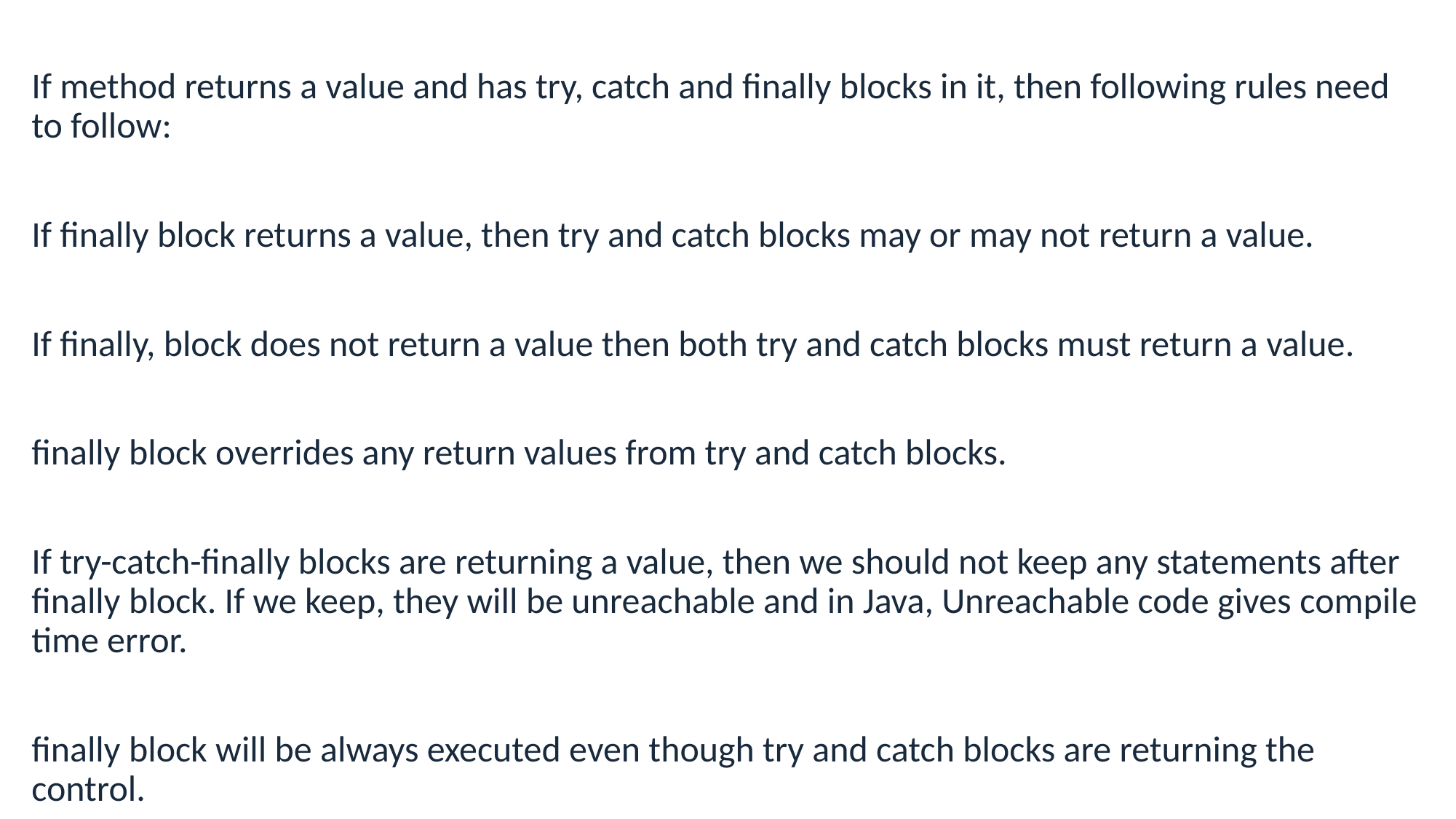

If method returns a value and has try, catch and finally blocks in it, then following rules need to follow:

If finally block returns a value, then try and catch blocks may or may not return a value.

If finally, block does not return a value then both try and catch blocks must return a value.

finally block overrides any return values from try and catch blocks.

If try-catch-finally blocks are returning a value, then we should not keep any statements after finally block. If we keep, they will be unreachable and in Java, Unreachable code gives compile time error.

finally block will be always executed even though try and catch blocks are returning the control.